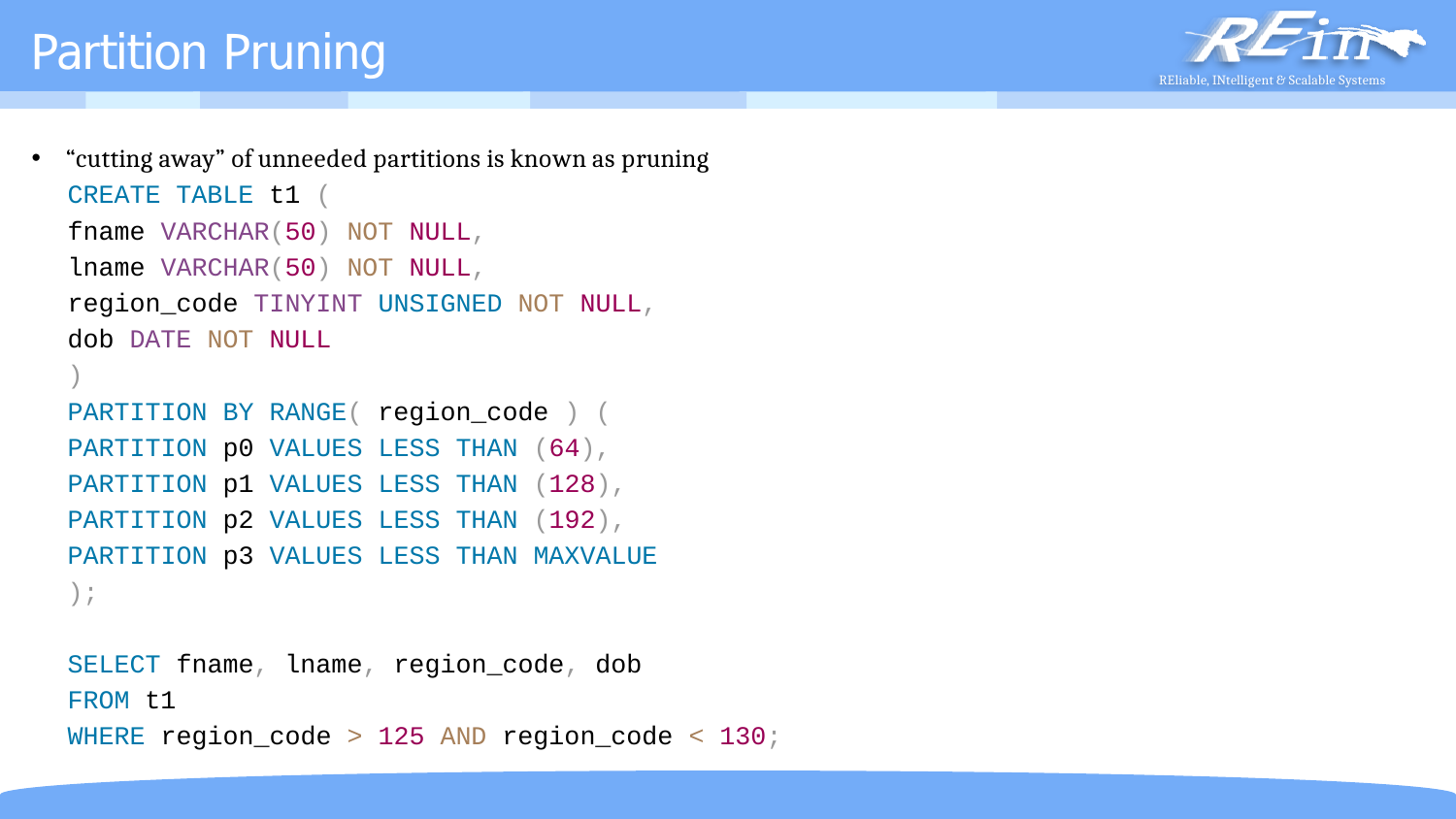

# Partition Pruning
“cutting away” of unneeded partitions is known as pruning
CREATE TABLE t1 (
	fname VARCHAR(50) NOT NULL,
	lname VARCHAR(50) NOT NULL,
	region_code TINYINT UNSIGNED NOT NULL,
	dob DATE NOT NULL
)
PARTITION BY RANGE( region_code ) (
	PARTITION p0 VALUES LESS THAN (64),
	PARTITION p1 VALUES LESS THAN (128),
	PARTITION p2 VALUES LESS THAN (192),
	PARTITION p3 VALUES LESS THAN MAXVALUE
);

SELECT fname, lname, region_code, dob
	FROM t1
	WHERE region_code > 125 AND region_code < 130;

72